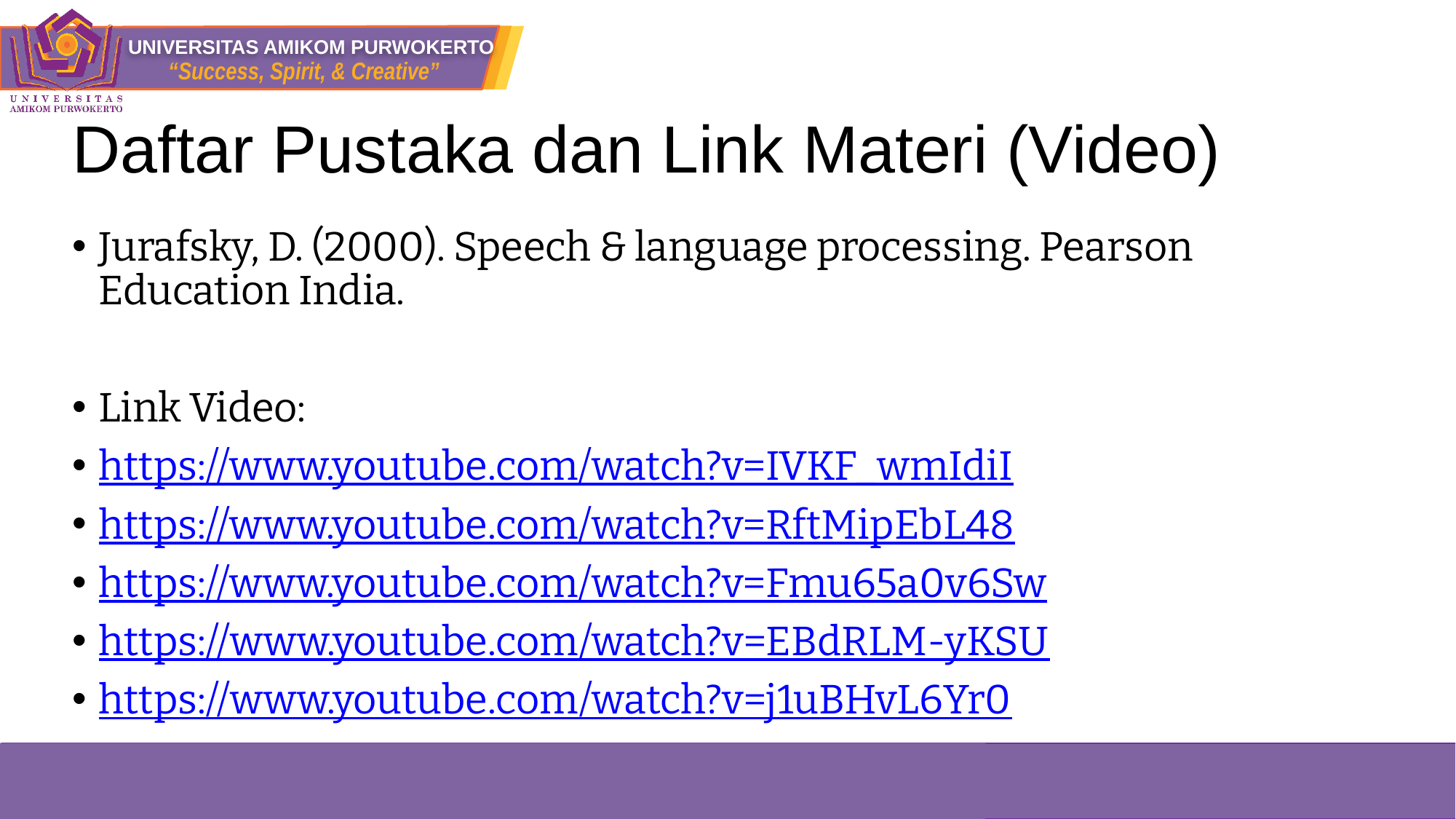

# Daftar Pustaka dan Link Materi (Video)
Jurafsky, D. (2000). Speech & language processing. Pearson Education India.

Link Video:
https://www.youtube.com/watch?v=IVKF_wmIdiI
https://www.youtube.com/watch?v=RftMipEbL48
https://www.youtube.com/watch?v=Fmu65a0v6Sw
https://www.youtube.com/watch?v=EBdRLM-yKSU
https://www.youtube.com/watch?v=j1uBHvL6Yr0